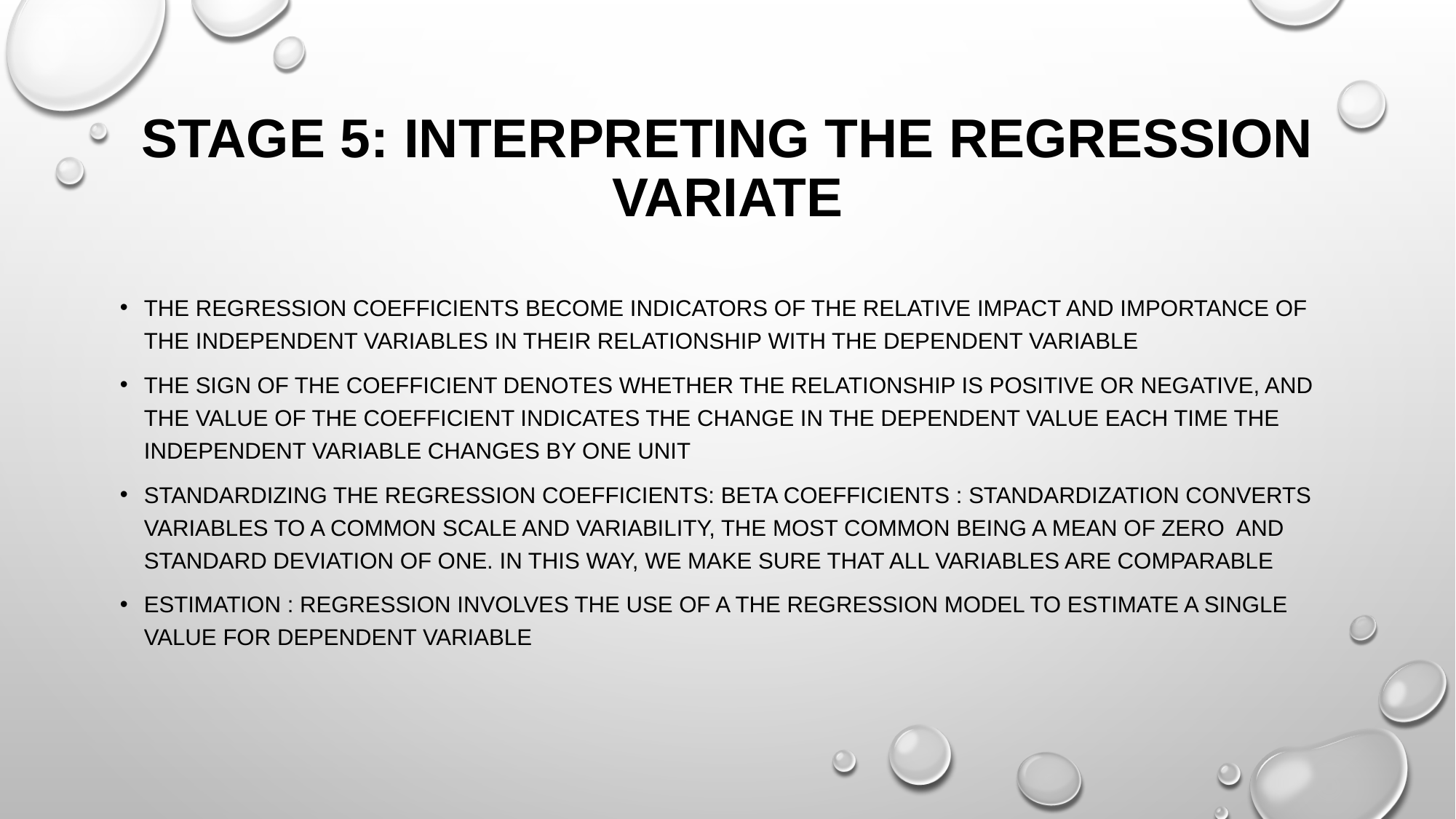

# STAGE 5: INTERPRETING THE REGRESSION VARIATE
the regression coefficients become indicators of the relative impact and importance of the independent variables in their relationship with the dependent variable
The sign of the coefficient denotes whether the relationship is positive or negative, and the value of the coefficient indicates the change in the dependent value each time the independent variable changes by one unit
Standardizing the Regression Coefficients: Beta Coefficients : Standardization converts variables to a common scale and variability, the most common being a mean of zero  and standard deviation of one. In this way, we make sure that all variables are comparable
Estimation : regression involves the use of a the regression model to estimate a single value for dependent variable